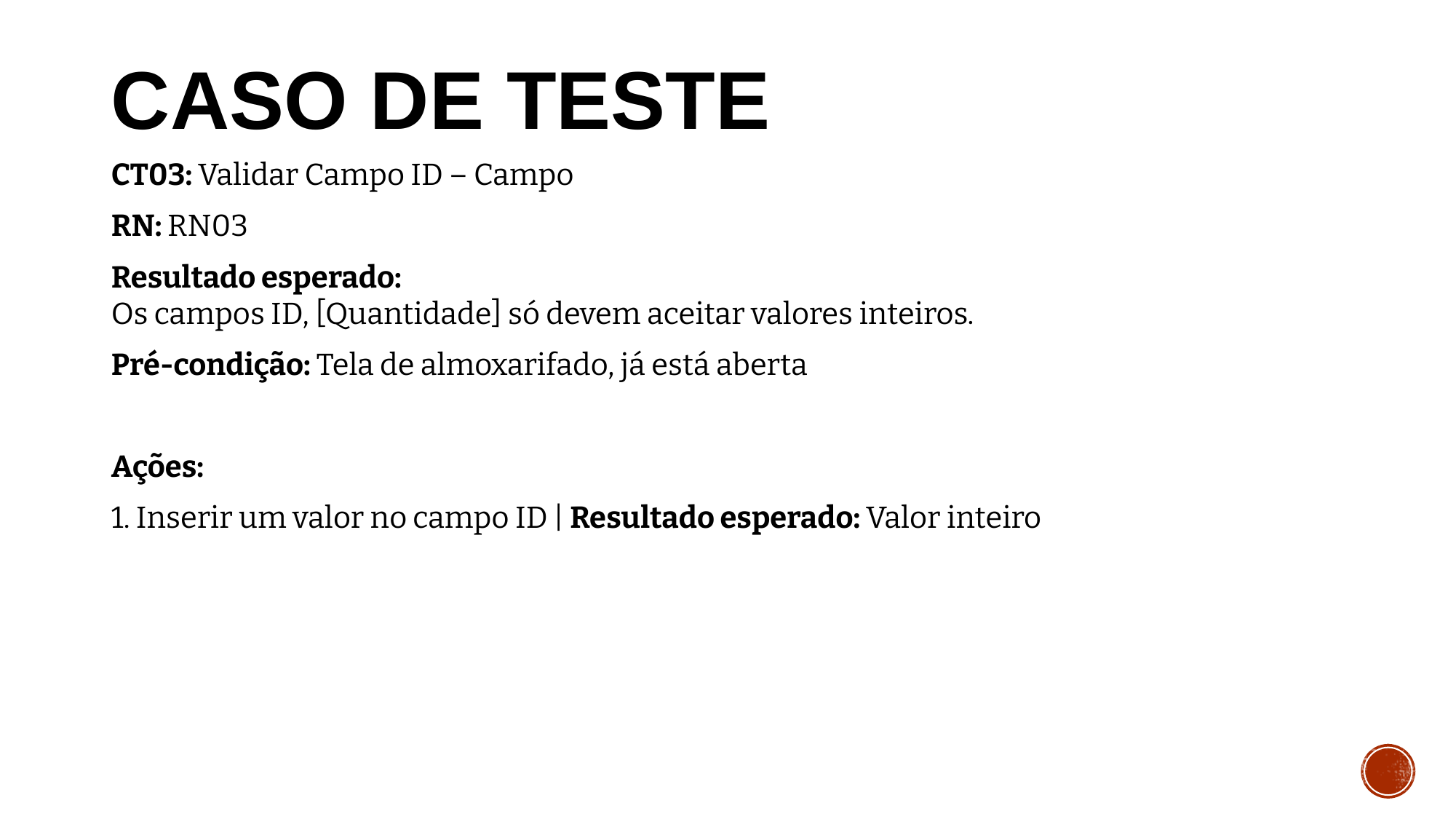

# Caso de Teste
CT03: Validar Campo ID – Campo
RN: RN03
Resultado esperado:
Os campos ID, [Quantidade] só devem aceitar valores inteiros.
Pré-condição: Tela de almoxarifado, já está aberta

Ações:
1. Inserir um valor no campo ID | Resultado esperado: Valor inteiro